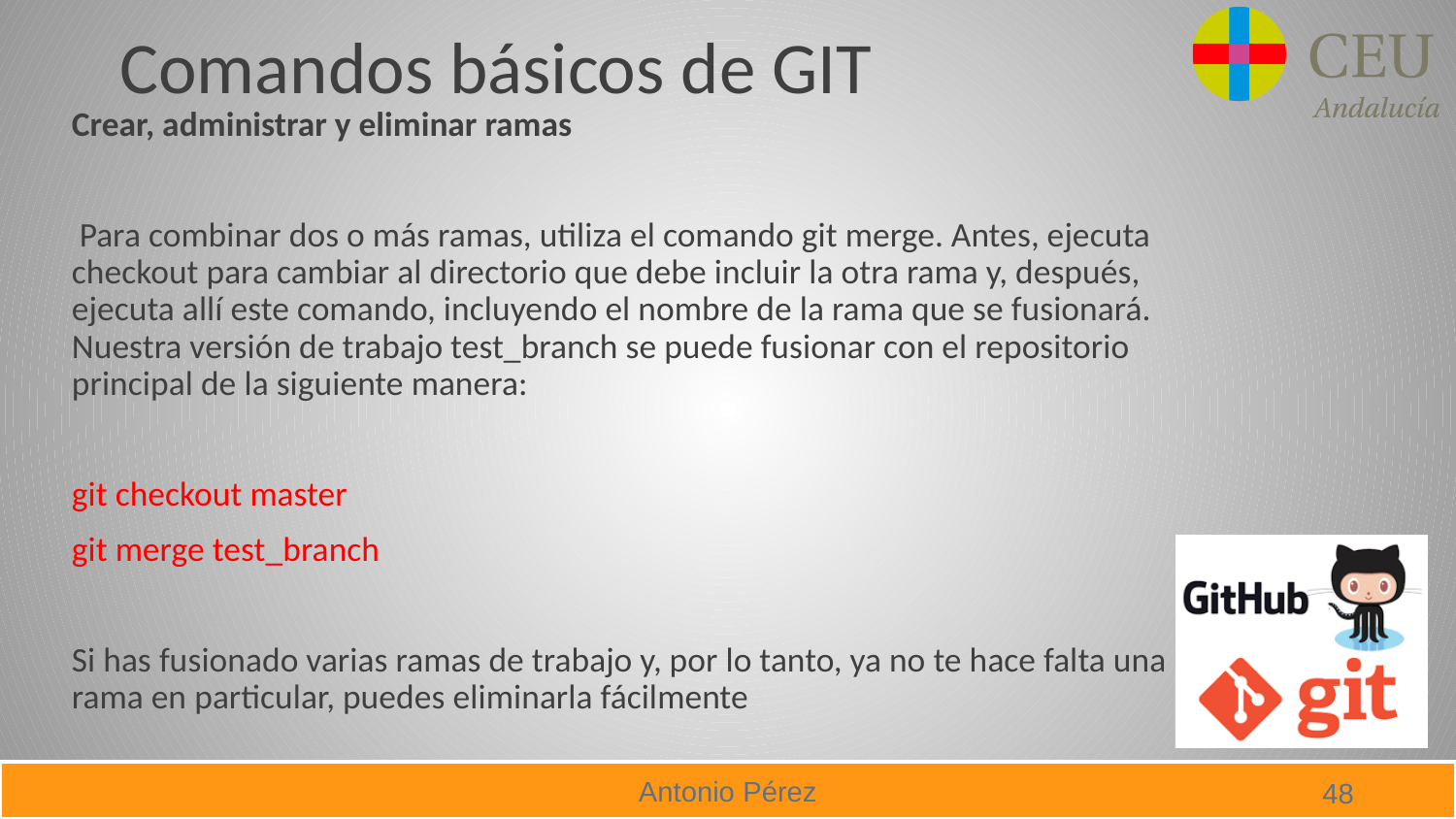

# Comandos básicos de GIT
Crear, administrar y eliminar ramas

 Para combinar dos o más ramas, utiliza el comando git merge. Antes, ejecuta checkout para cambiar al directorio que debe incluir la otra rama y, después, ejecuta allí este comando, incluyendo el nombre de la rama que se fusionará. Nuestra versión de trabajo test_branch se puede fusionar con el repositorio principal de la siguiente manera:

git checkout master
git merge test_branch

Si has fusionado varias ramas de trabajo y, por lo tanto, ya no te hace falta una rama en particular, puedes eliminarla fácilmente